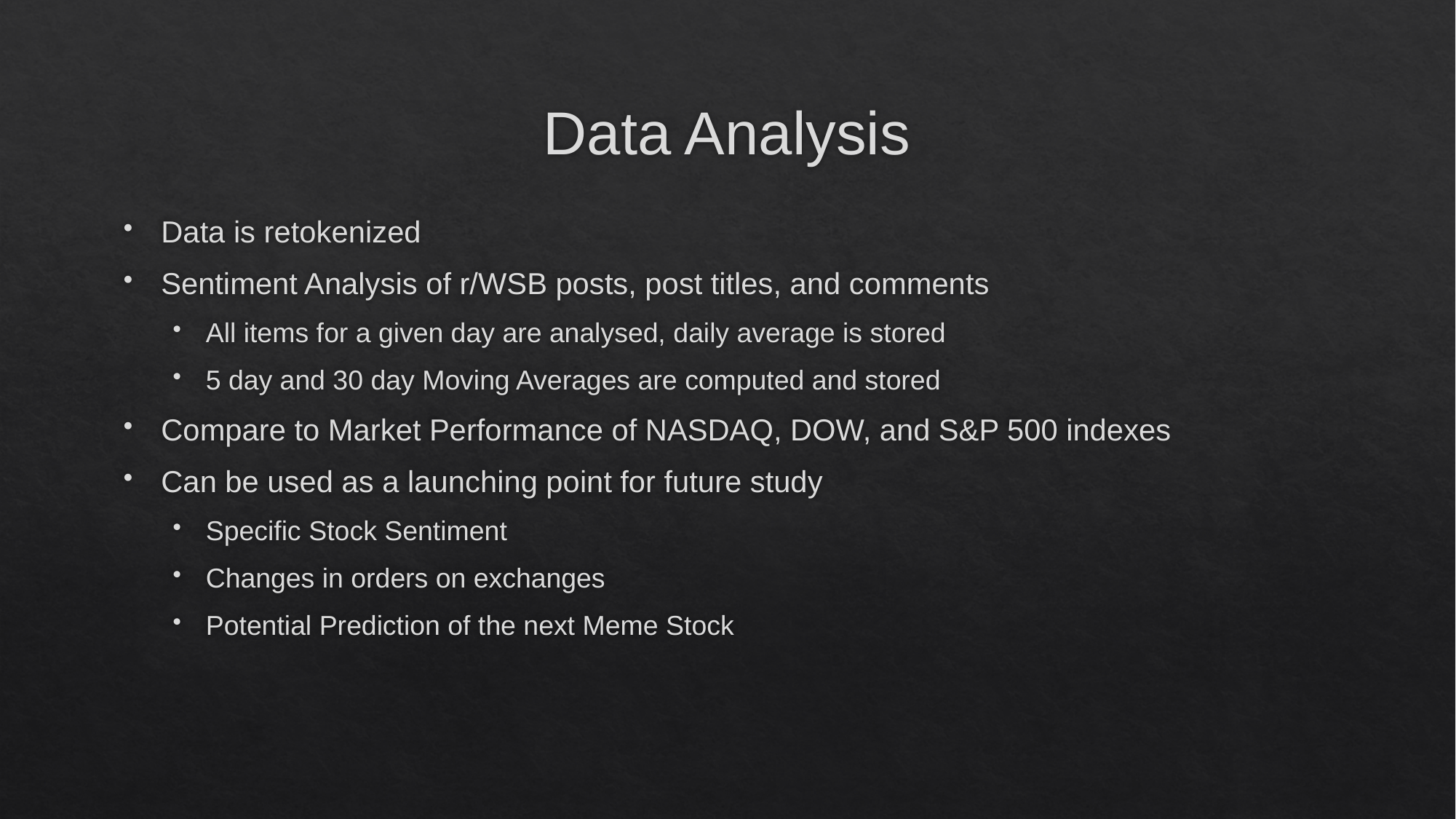

# Data Analysis
Data is retokenized
Sentiment Analysis of r/WSB posts, post titles, and comments
All items for a given day are analysed, daily average is stored
5 day and 30 day Moving Averages are computed and stored
Compare to Market Performance of NASDAQ, DOW, and S&P 500 indexes
Can be used as a launching point for future study
Specific Stock Sentiment
Changes in orders on exchanges
Potential Prediction of the next Meme Stock